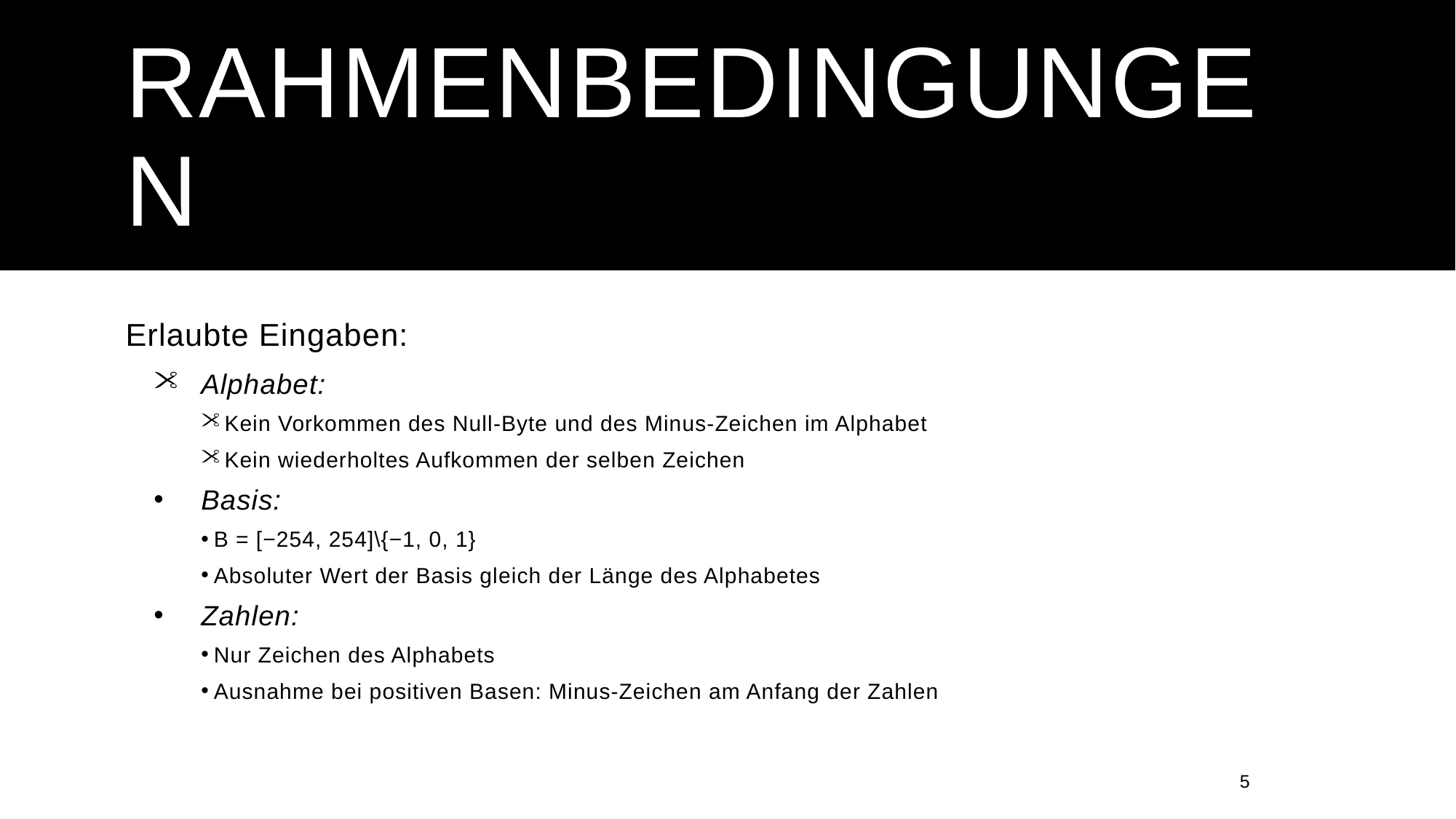

# Rahmenbedingungen
Erlaubte Eingaben:
Alphabet:
 Kein Vorkommen des Null-Byte und des Minus-Zeichen im Alphabet
 Kein wiederholtes Aufkommen der selben Zeichen
Basis:
 B = [−254, 254]\{−1, 0, 1}
 Absoluter Wert der Basis gleich der Länge des Alphabetes
Zahlen:
 Nur Zeichen des Alphabets
 Ausnahme bei positiven Basen: Minus-Zeichen am Anfang der Zahlen
5